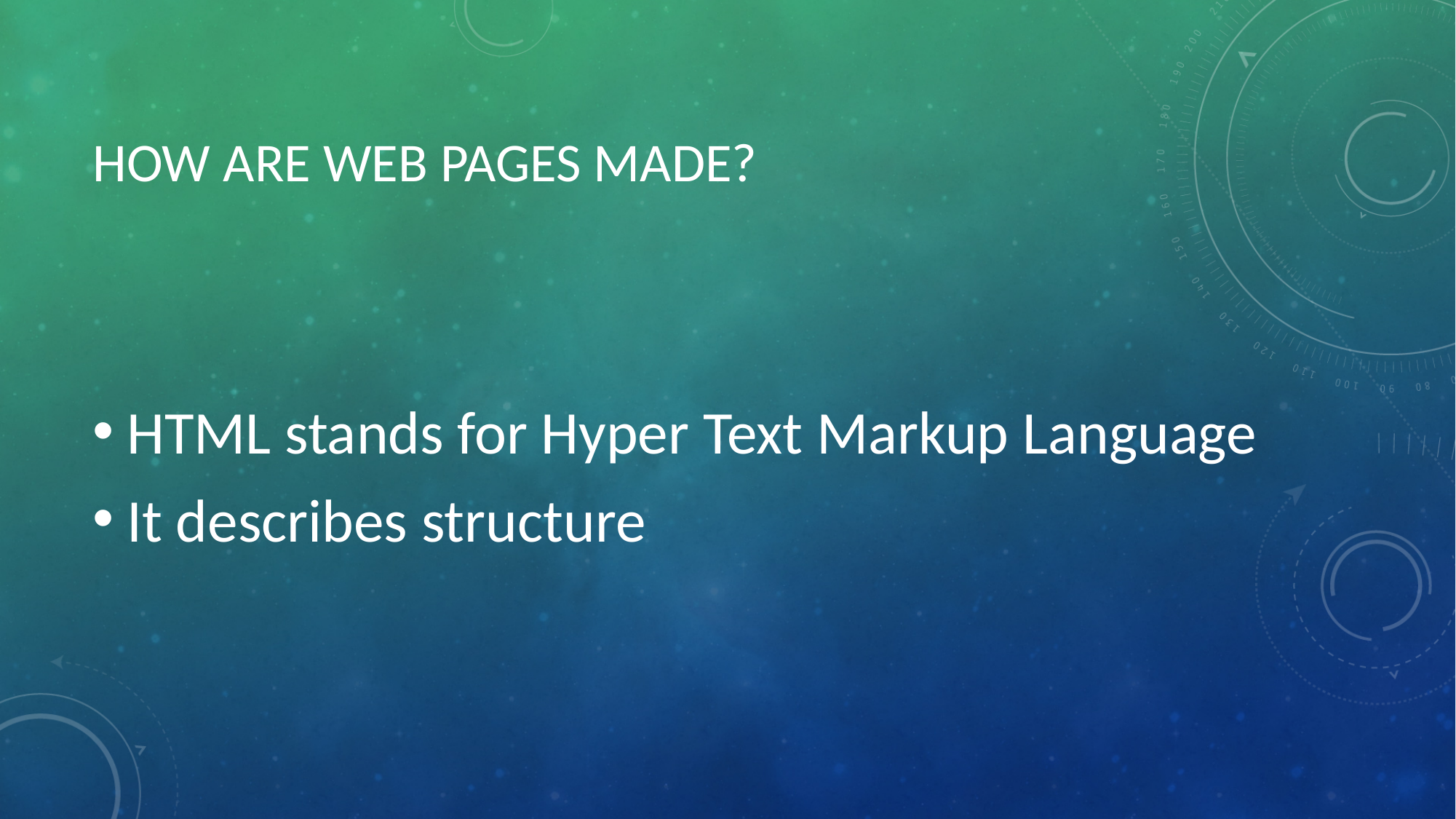

# How are web pages made?
HTML stands for Hyper Text Markup Language
It describes structure